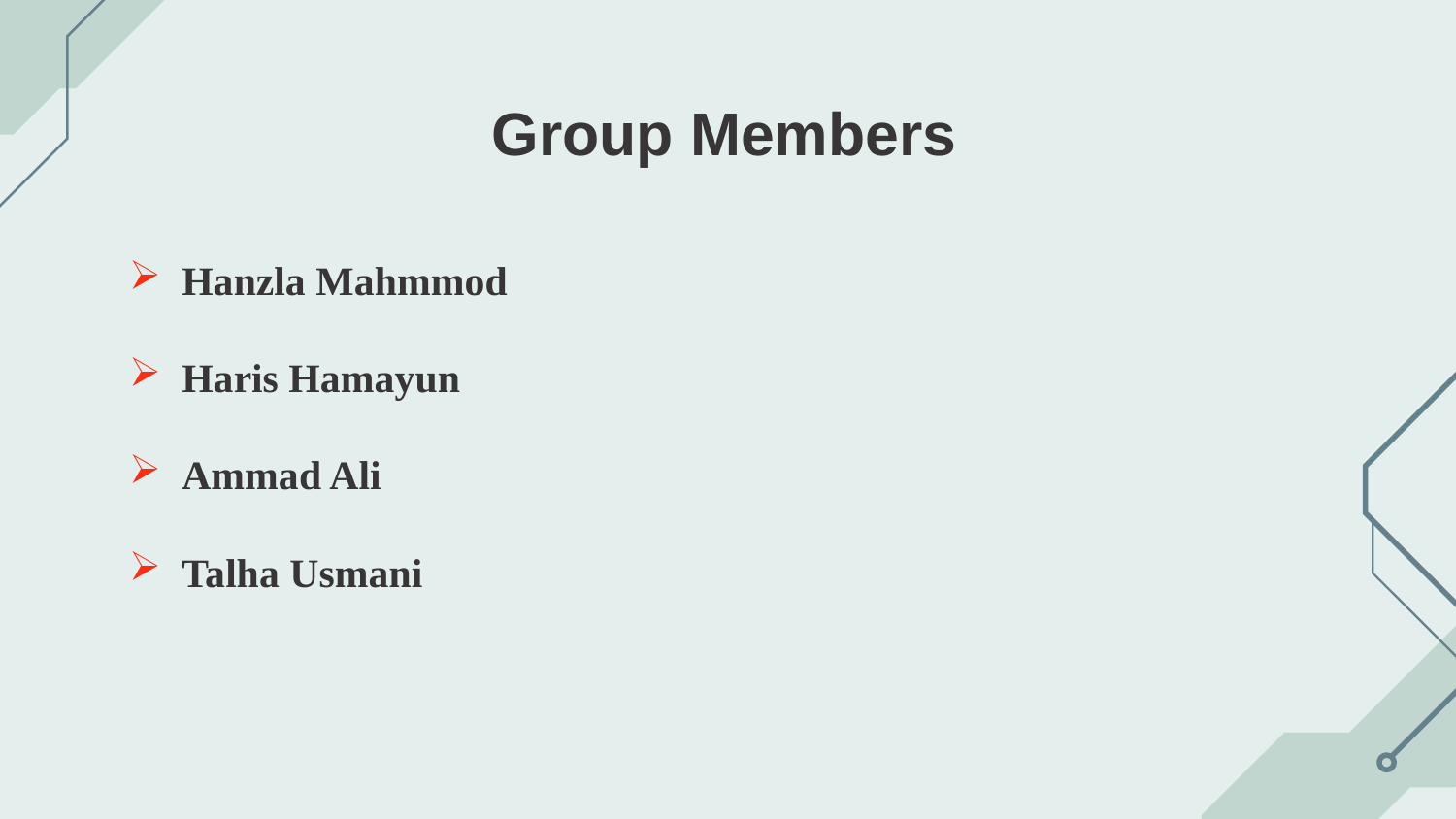

# Group Members

  Hanzla Mahmmod

  Haris Hamayun

  Ammad Ali

  Talha Usmani